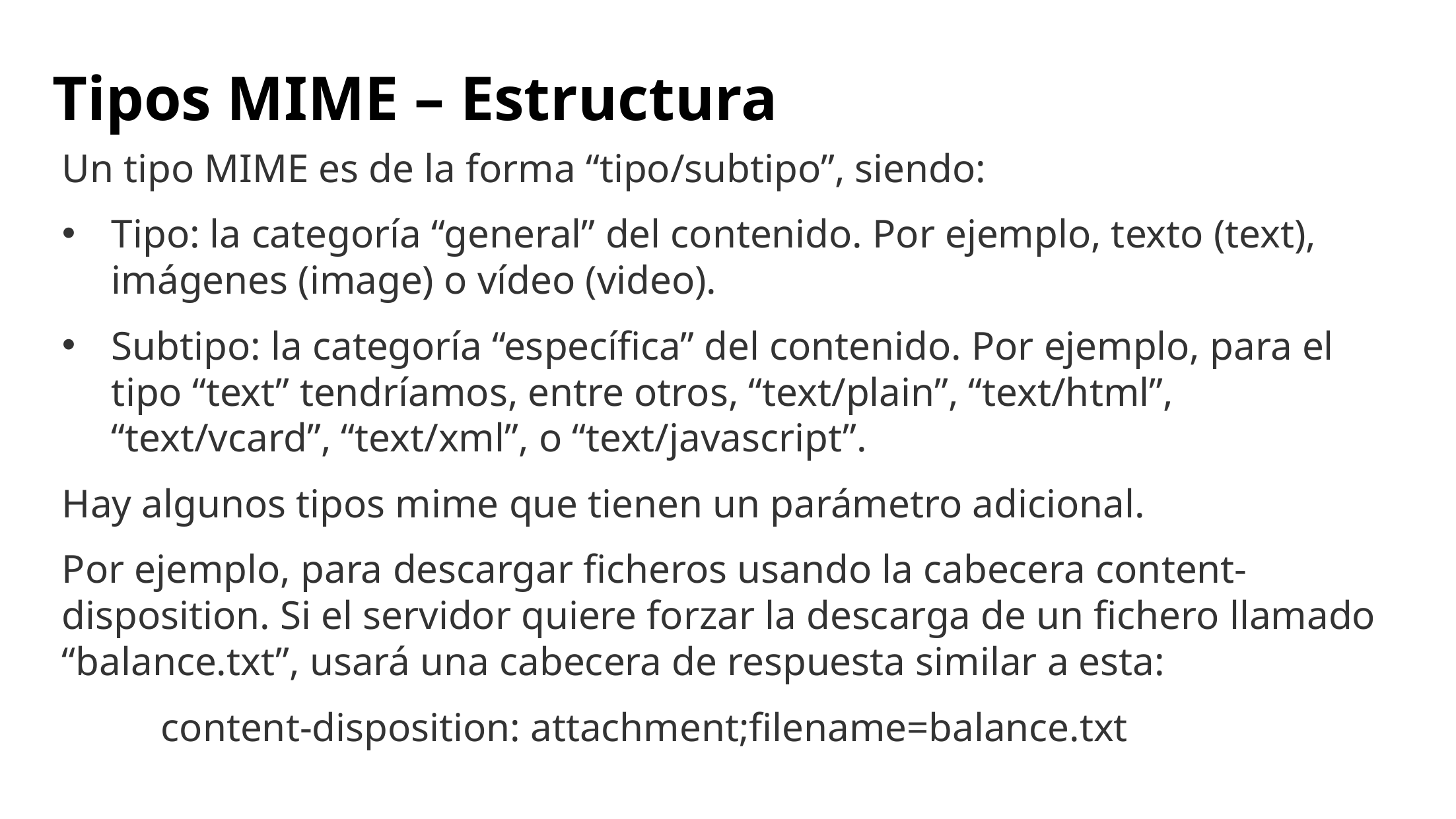

# Tipos MIME – Estructura
Un tipo MIME es de la forma “tipo/subtipo”, siendo:
Tipo: la categoría “general” del contenido. Por ejemplo, texto (text), imágenes (image) o vídeo (video).
Subtipo: la categoría “específica” del contenido. Por ejemplo, para el tipo “text” tendríamos, entre otros, “text/plain”, “text/html”, “text/vcard”, “text/xml”, o “text/javascript”.
Hay algunos tipos mime que tienen un parámetro adicional.
Por ejemplo, para descargar ficheros usando la cabecera content-disposition. Si el servidor quiere forzar la descarga de un fichero llamado “balance.txt”, usará una cabecera de respuesta similar a esta:
	content-disposition: attachment;filename=balance.txt